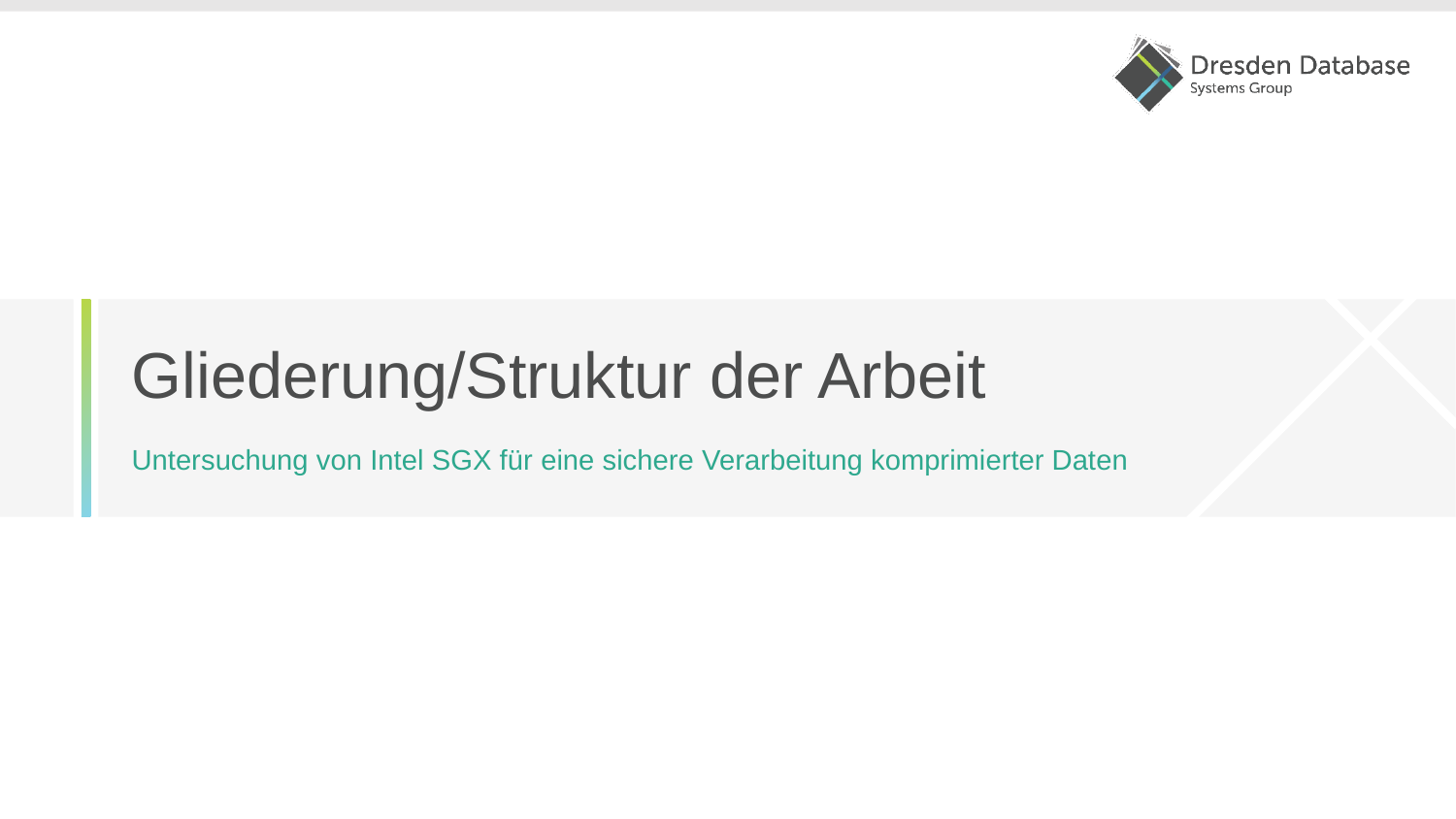

# Gliederung/Struktur der Arbeit
Untersuchung von Intel SGX für eine sichere Verarbeitung komprimierter Daten